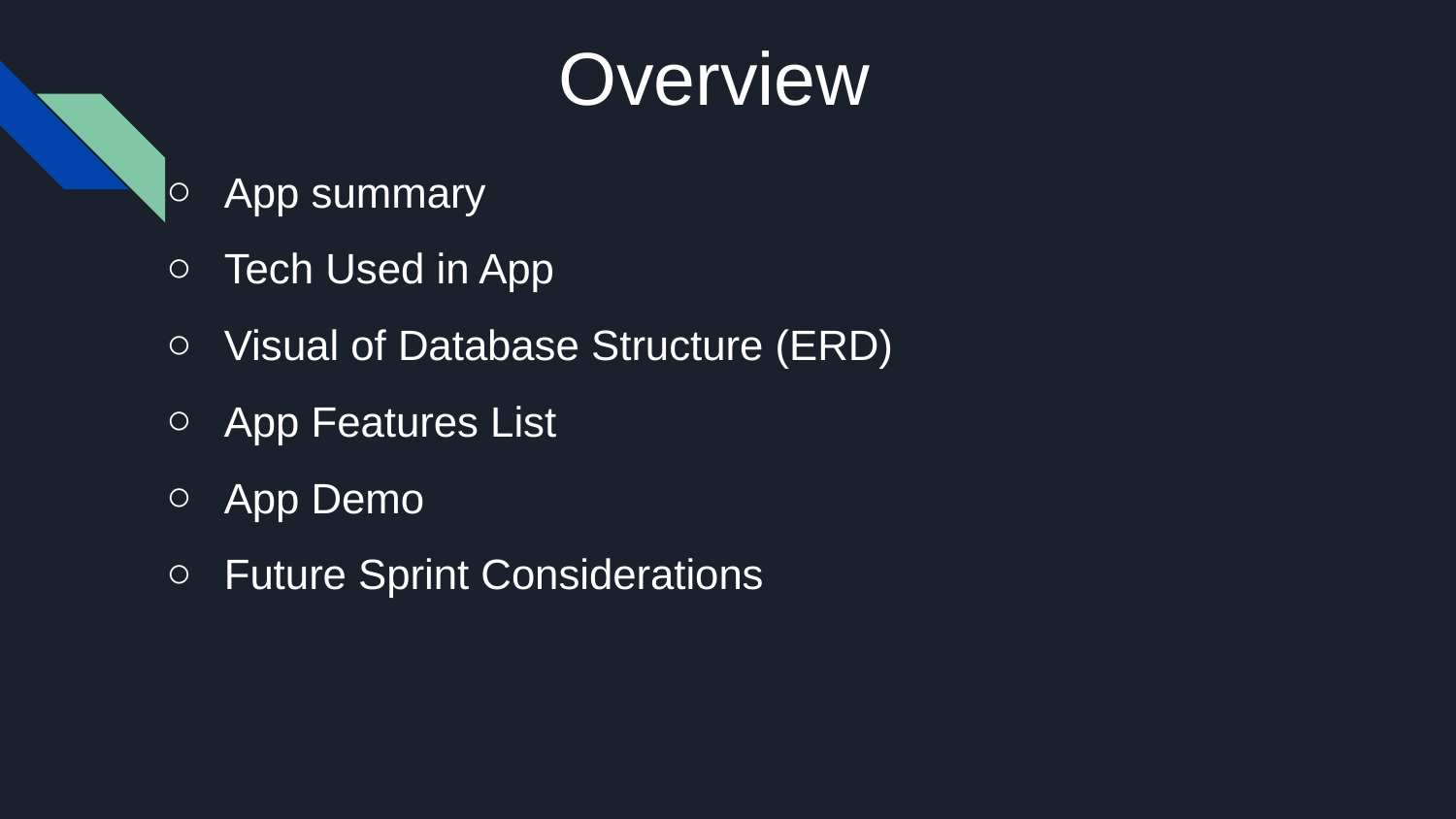

# Overview
App summary
Tech Used in App
Visual of Database Structure (ERD)
App Features List
App Demo
Future Sprint Considerations